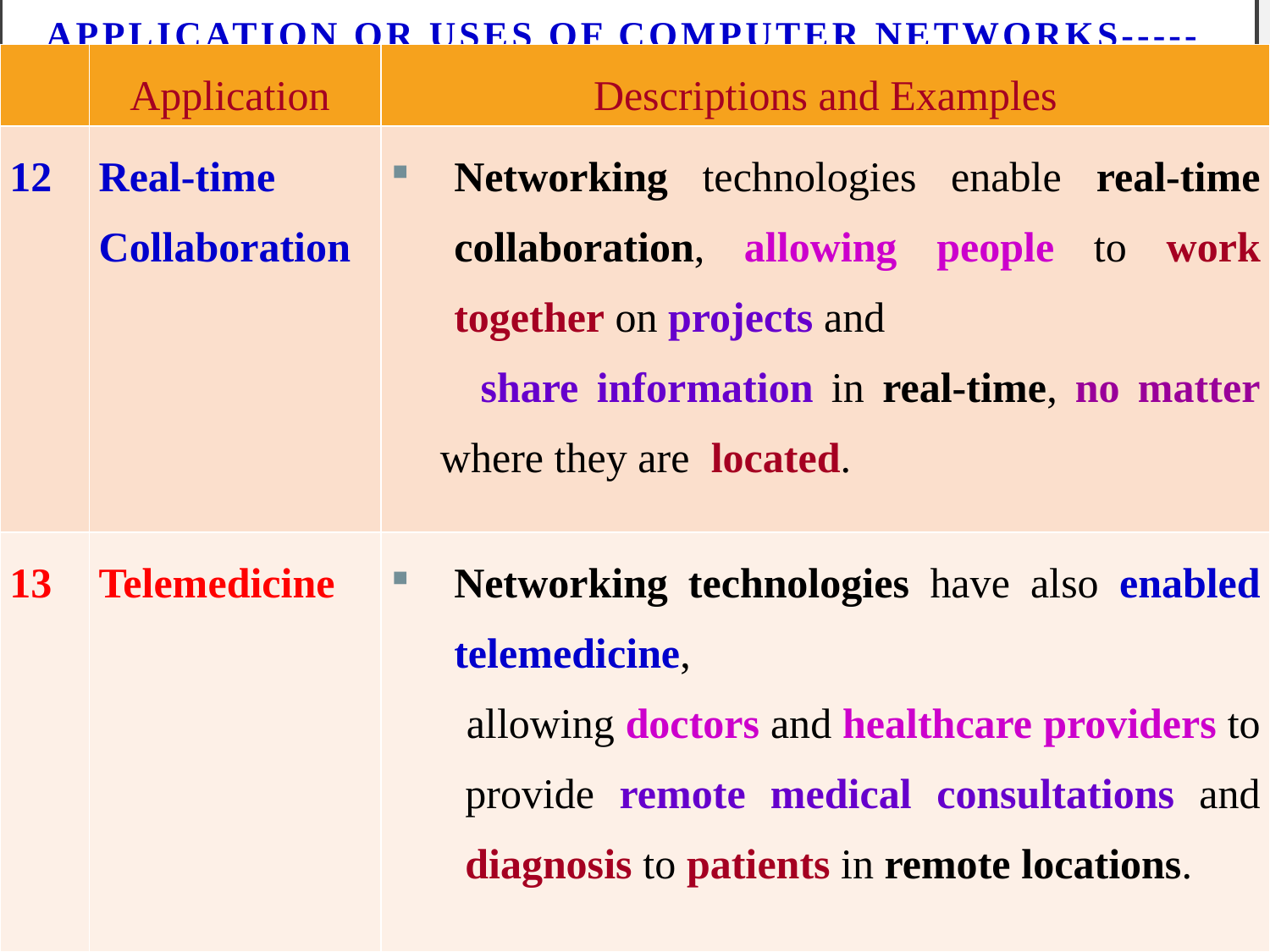

# Application or uses of Computer Networks-----
|  | Application | Descriptions and Examples |
| --- | --- | --- |
| 12 | Real-time Collaboration | Networking technologies enable real-time collaboration, allowing people to work together on projects and share information in real-time, no matter where they are located. |
| 13 | Telemedicine | Networking technologies have also enabled telemedicine, allowing doctors and healthcare providers to provide remote medical consultations and diagnosis to patients in remote locations. |
9